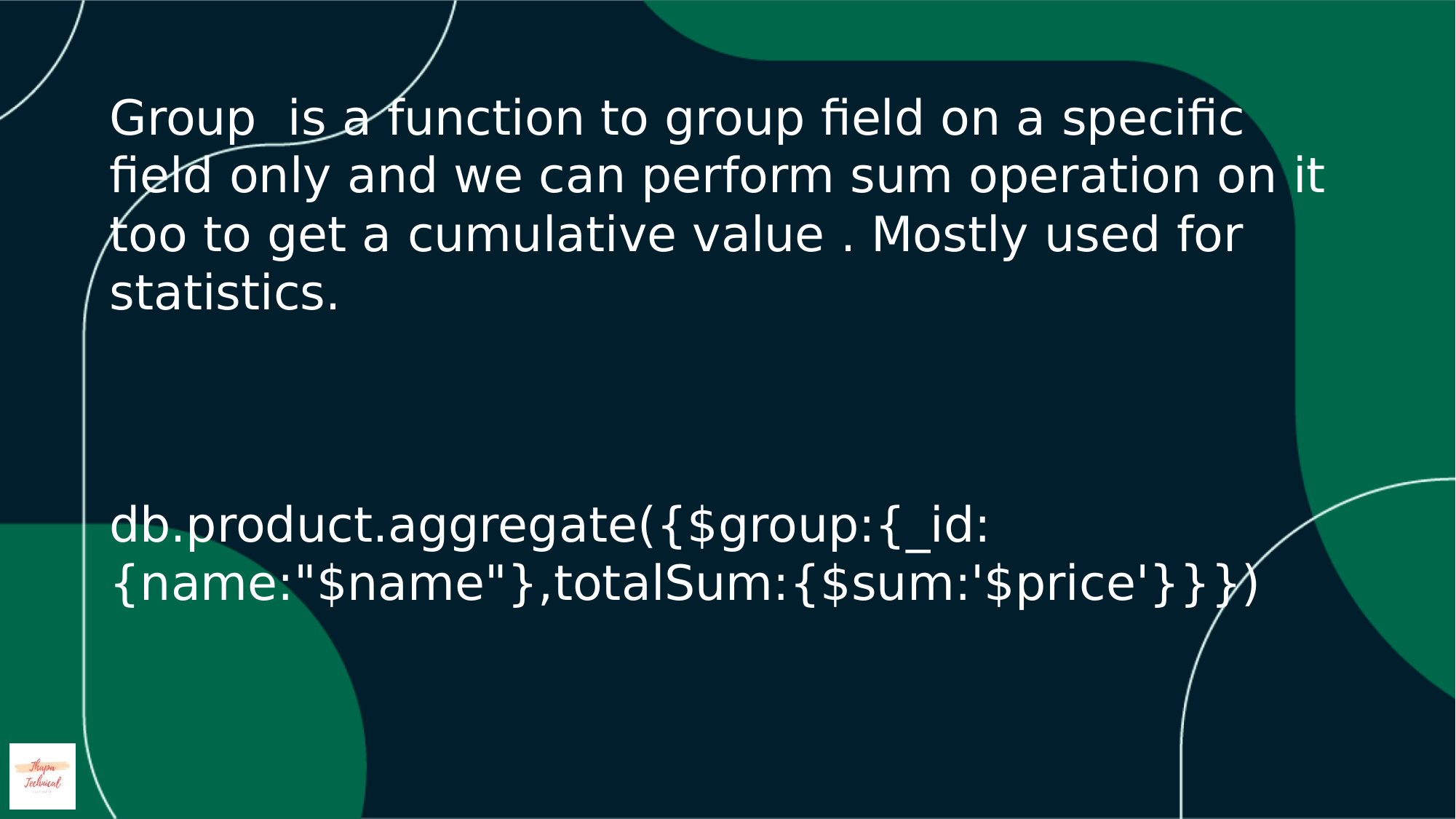

# Group  is a function to group field on a specific field only and we can perform sum operation on it too to get a cumulative value . Mostly used for statistics. db.product.aggregate({$group:{_id:{name:"$name"},totalSum:{$sum:'$price'}}})